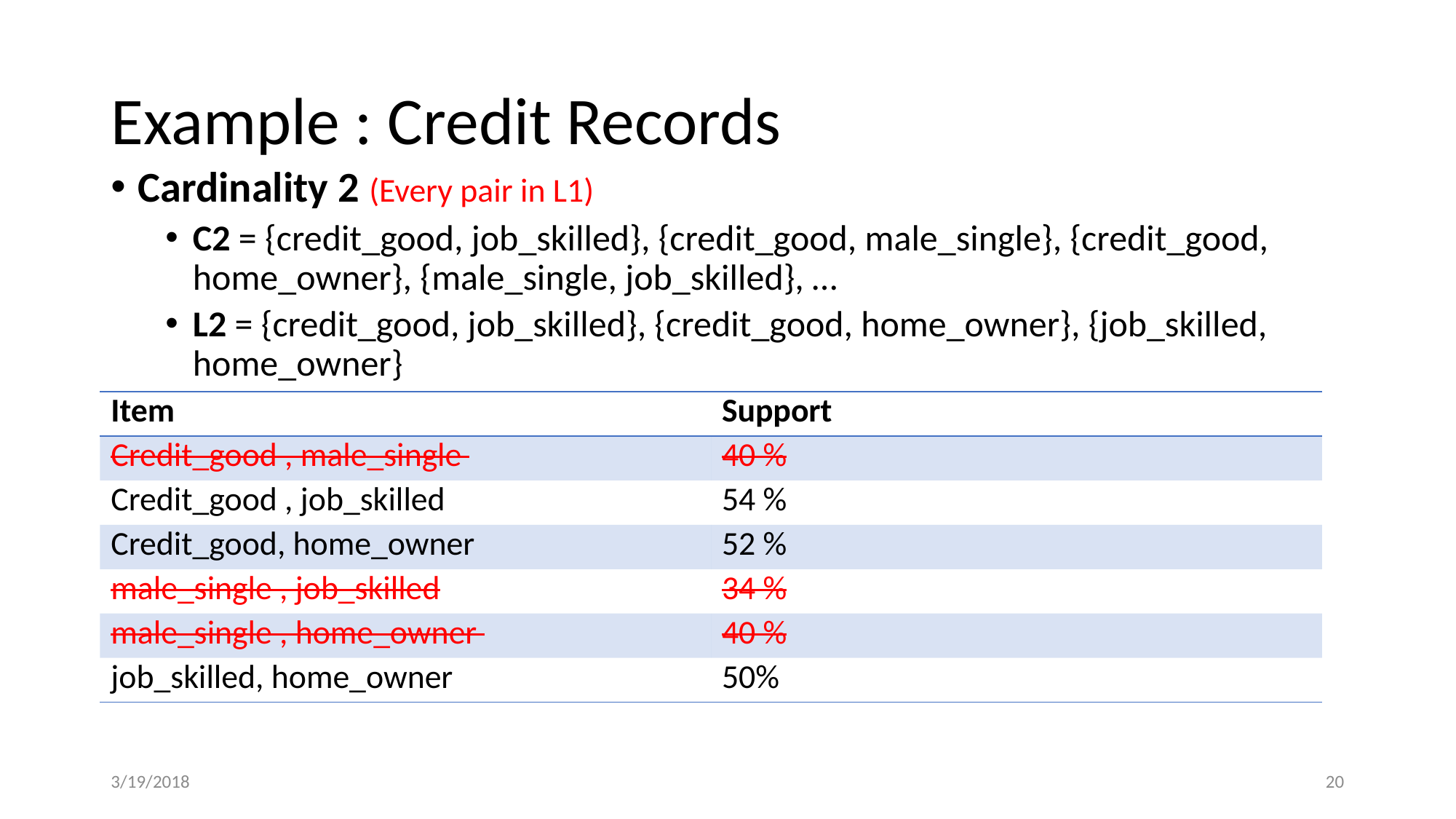

# Example : Credit Records
Cardinality 2 (Every pair in L1)
C2 = {credit_good, job_skilled}, {credit_good, male_single}, {credit_good, home_owner}, {male_single, job_skilled}, …
L2 = {credit_good, job_skilled}, {credit_good, home_owner}, {job_skilled, home_owner}

| Item | Support |
| --- | --- |
| Credit\_good , male\_single | 40 % |
| Credit\_good , job\_skilled | 54 % |
| Credit\_good, home\_owner | 52 % |
| male\_single , job\_skilled | 34 % |
| male\_single , home\_owner | 40 % |
| job\_skilled, home\_owner | 50% |
3/19/2018
20